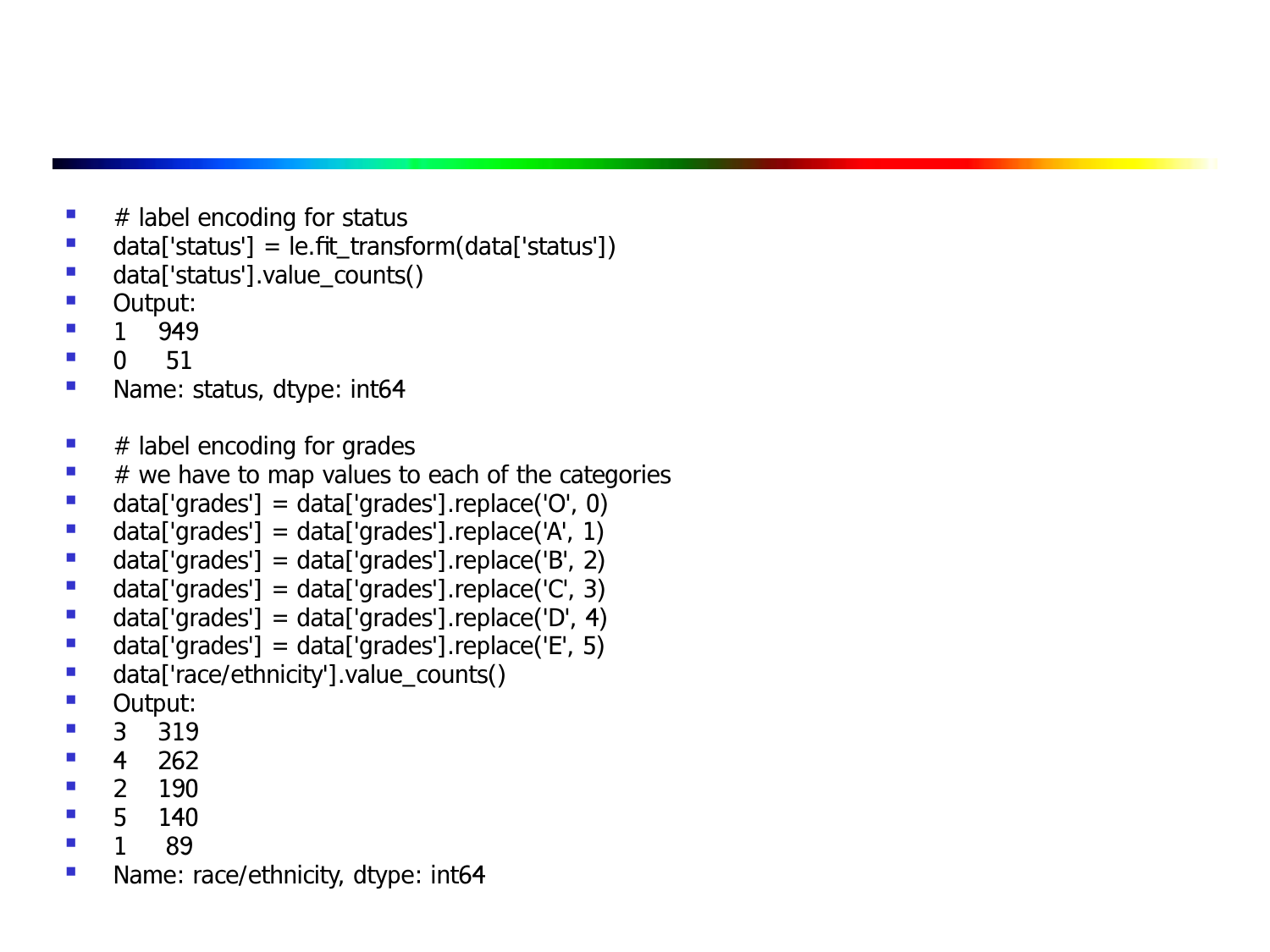

#
# label encoding for status
data['status'] = le.fit_transform(data['status'])
data['status'].value_counts()
Output:
1    949
0     51
Name: status, dtype: int64

# label encoding for grades
# we have to map values to each of the categories
data['grades'] = data['grades'].replace('O', 0)
data['grades'] = data['grades'].replace('A', 1)
data['grades'] = data['grades'].replace('B', 2)
data['grades'] = data['grades'].replace('C', 3)
data['grades'] = data['grades'].replace('D', 4)
data['grades'] = data['grades'].replace('E', 5)
data['race/ethnicity'].value_counts()
Output:
3    319
4    262
2    190
5    140
1     89
Name: race/ethnicity, dtype: int64